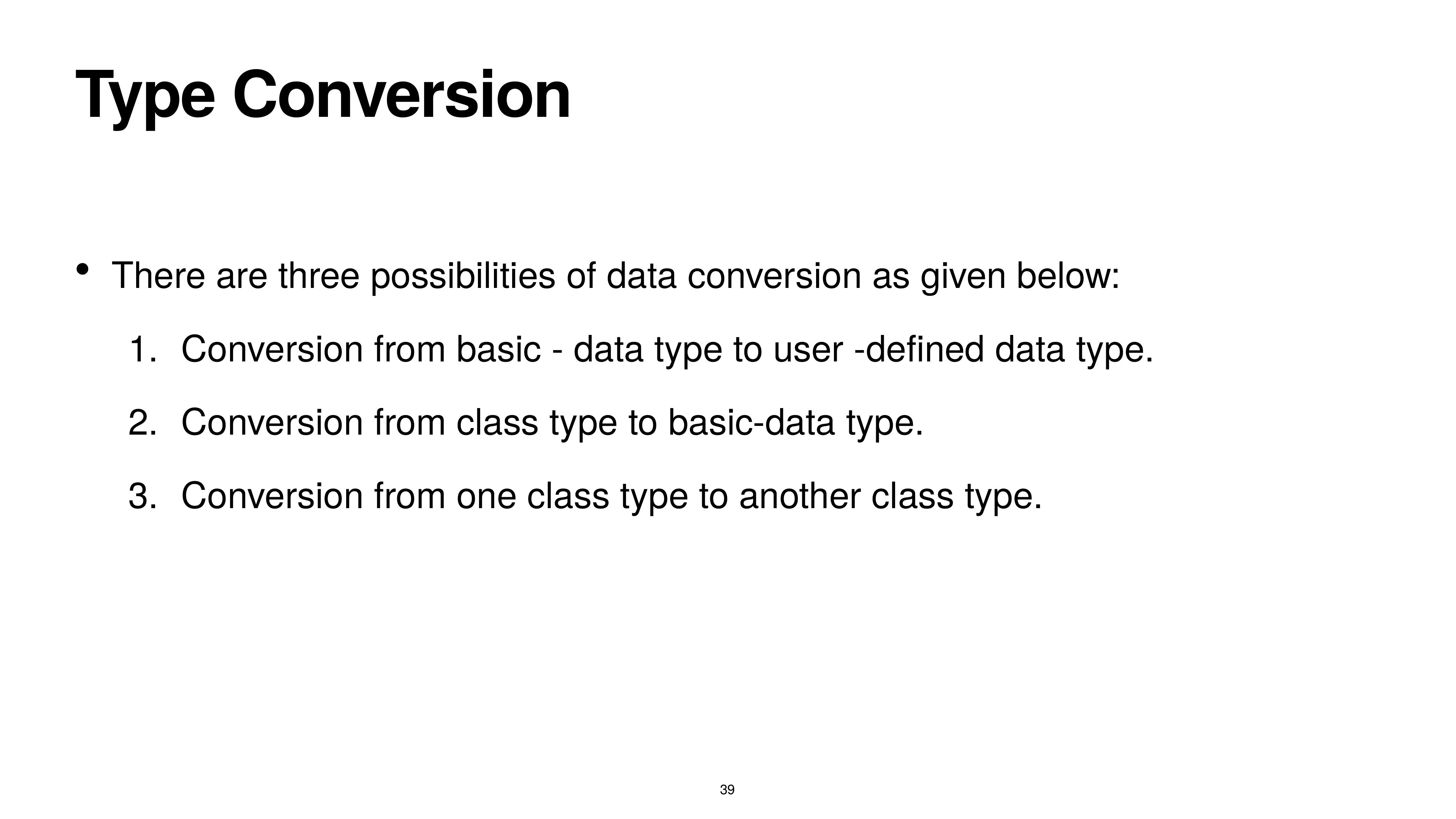

# Type Conversion

There are three possibilities of data conversion as given below:
Conversion from basic - data type to user -defined data type.
Conversion from class type to basic-data type.
Conversion from one class type to another class type.
39